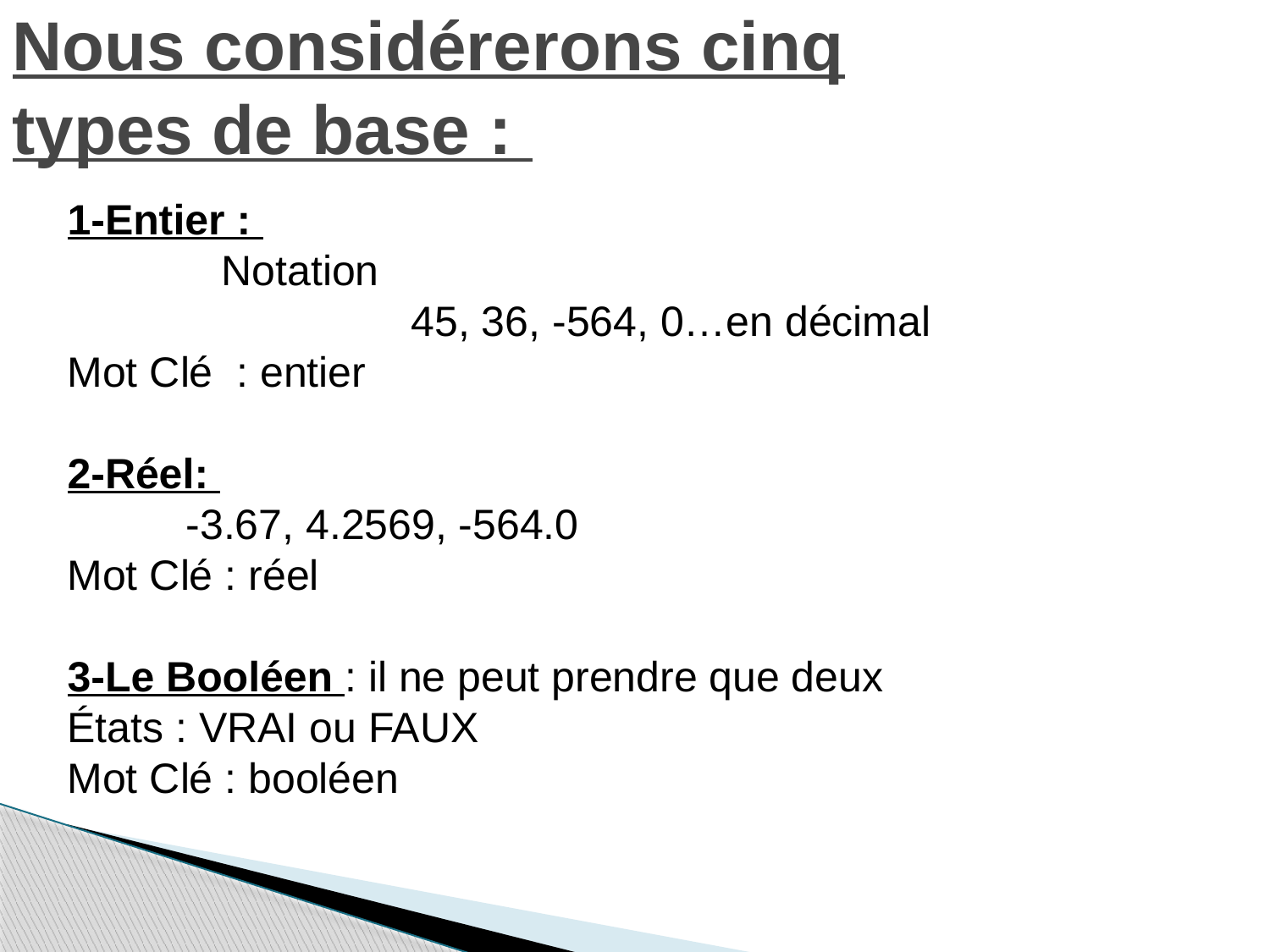

# Nous considérerons cinq types de base :
1-Entier :
             Notation
                             45, 36, -564, 0…en décimal
Mot Clé  : entier

2-Réel:
          -3.67, 4.2569, -564.0
Mot Clé : réel

3-Le Booléen : il ne peut prendre que deux
États : VRAI ou FAUX
Mot Clé : booléen